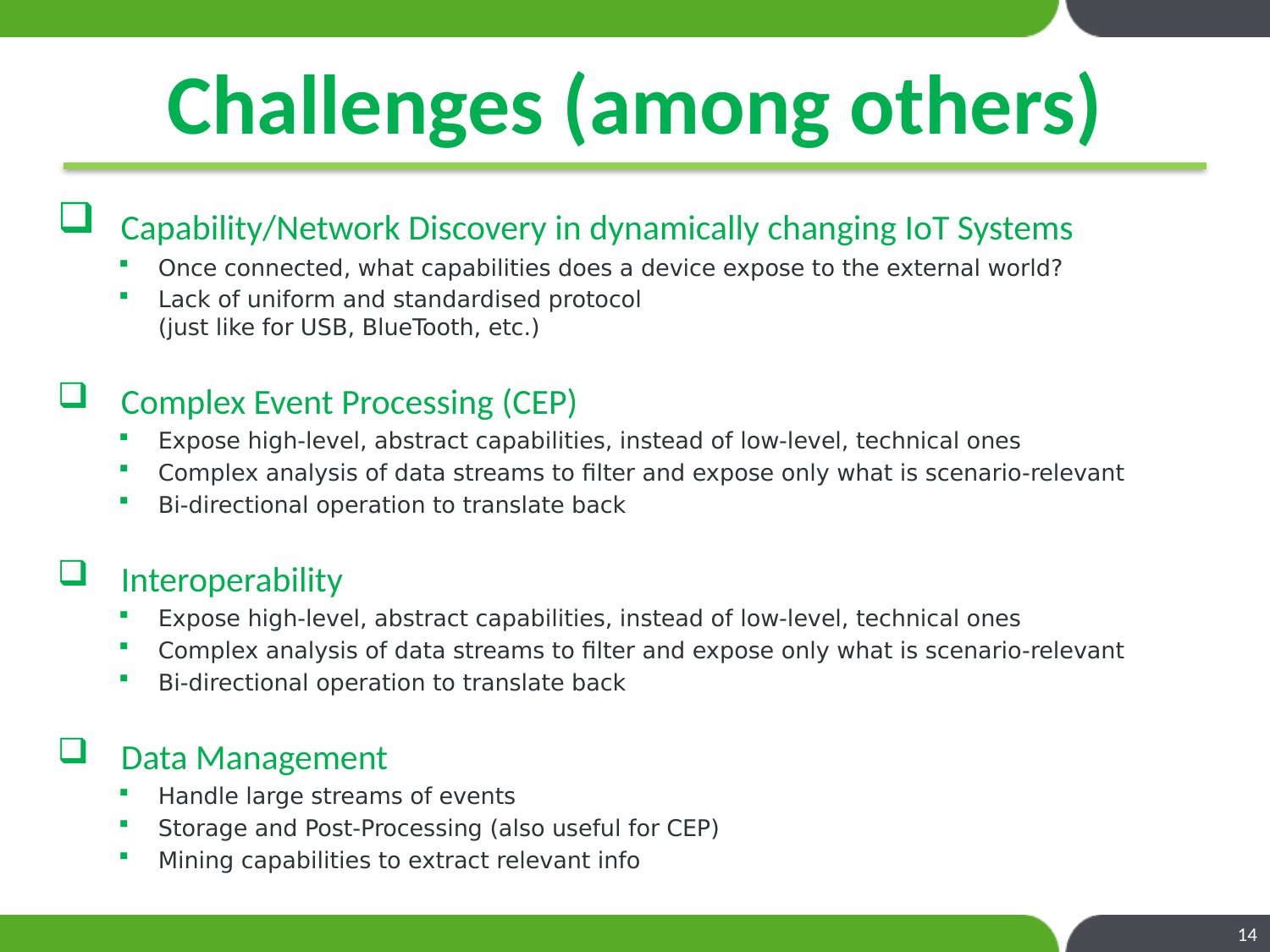

# Challenges (among others)
 Capability/Network Discovery in dynamically changing IoT Systems
Once connected, what capabilities does a device expose to the external world?
Lack of uniform and standardised protocol
(just like for Usb, BlueTooth, etc.)

Complex Event Processing (Cep)
Expose high-level, abstract capabilities, instead of low-level, technical ones
Complex analysis of data streams to filter and expose only what is scenario-relevant
Bi-directional operation to translate back

Interoperability
Expose high-level, abstract capabilities, instead of low-level, technical ones
Complex analysis of data streams to filter and expose only what is scenario-relevant
Bi-directional operation to translate back

Data Management
Handle large streams of events
Storage and Post-Processing (also useful for Cep)
Mining capabilities to extract relevant info
14